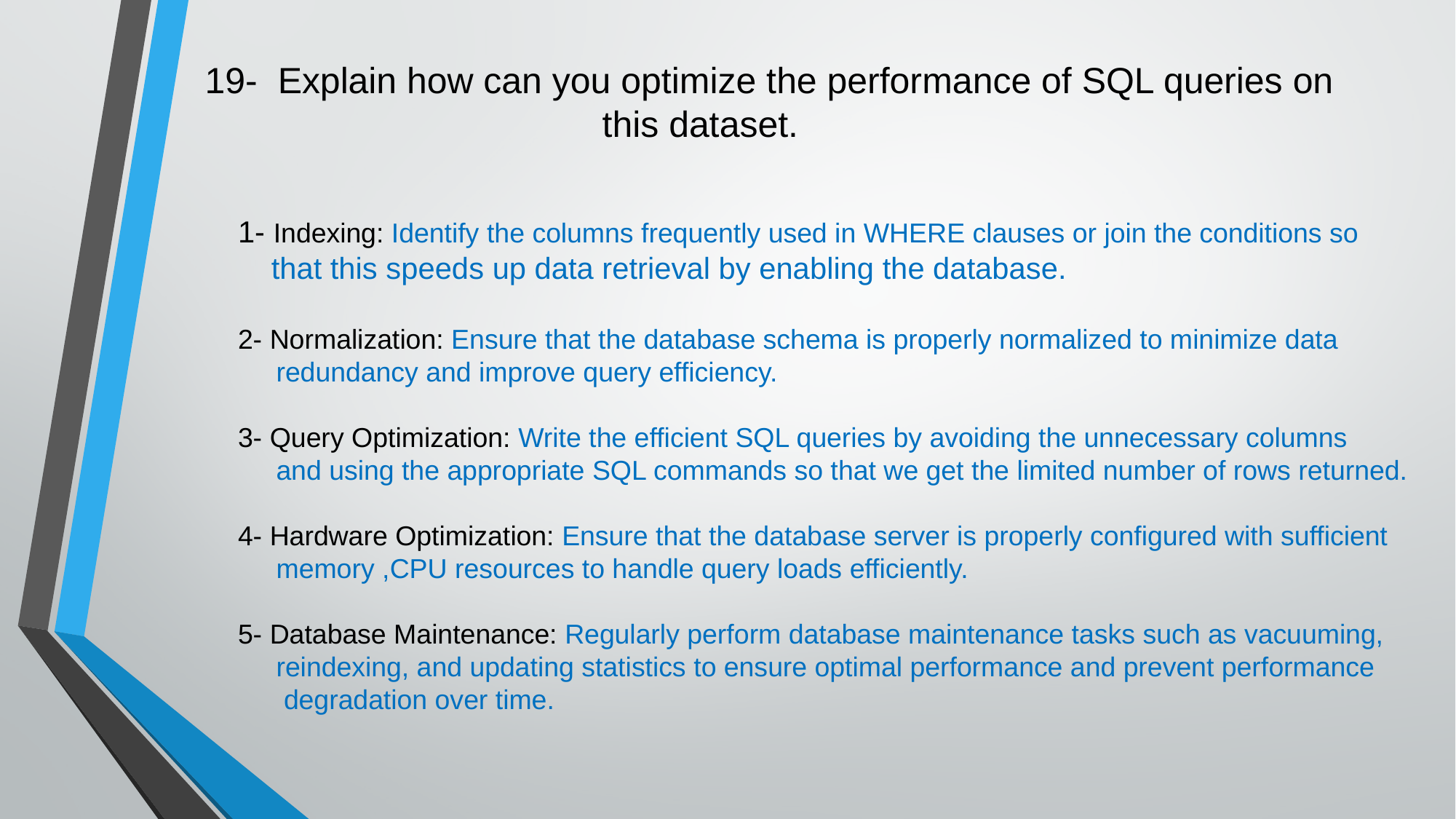

19-  Explain how can you optimize the performance of SQL queries on
                                       this dataset.
1- Indexing: Identify the columns frequently used in WHERE clauses or join the conditions so
    that this speeds up data retrieval by enabling the database.

2- Normalization: Ensure that the database schema is properly normalized to minimize data
     redundancy and improve query efficiency.

3- Query Optimization: Write the efficient SQL queries by avoiding the unnecessary columns
     and using the appropriate SQL commands so that we get the limited number of rows returned.

4- Hardware Optimization: Ensure that the database server is properly configured with sufficient
     memory ,CPU resources to handle query loads efficiently.

5- Database Maintenance: Regularly perform database maintenance tasks such as vacuuming,
     reindexing, and updating statistics to ensure optimal performance and prevent performance
      degradation over time.